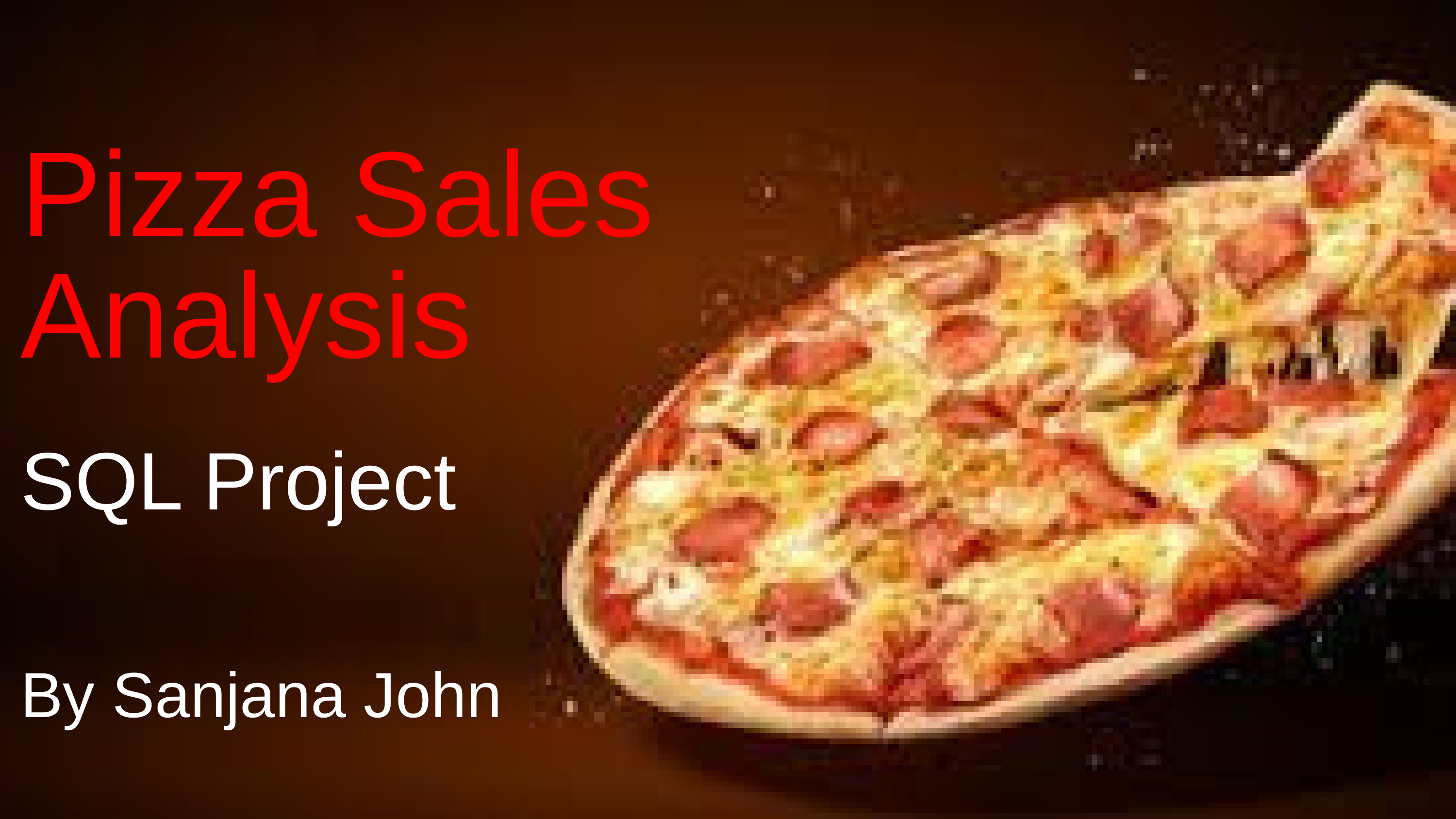

Pizza Sales Analysis
SQL Project
By Sanjana John